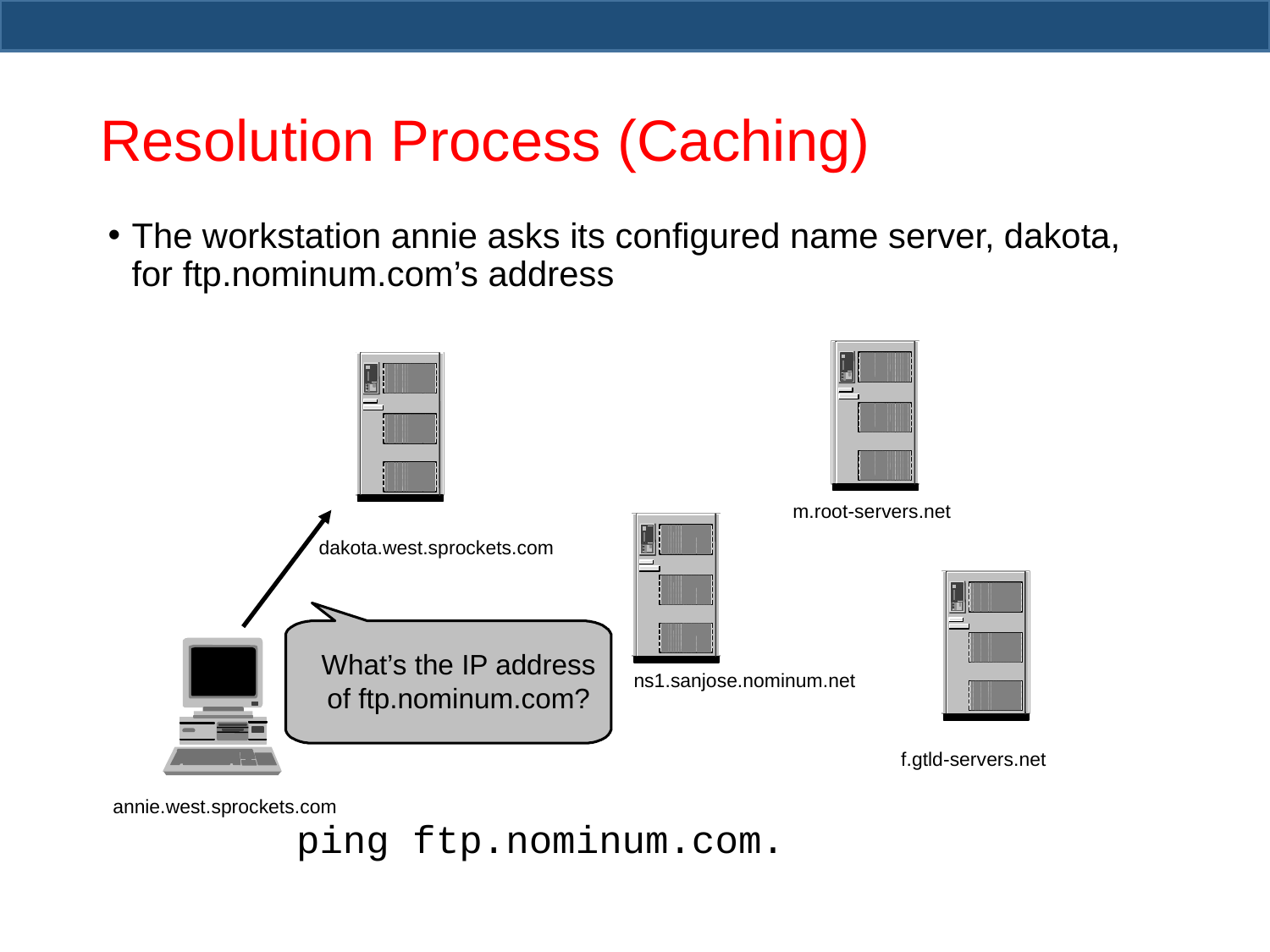

# Resolution Process (Caching)
The workstation annie asks its configured name server, dakota, for ftp.nominum.com’s address

m.root-servers.net

dakota.west.sprockets.com

What’s the IP address of ftp.nominum.com?

ns1.sanjose.nominum.net
f.gtld-servers.net
annie.west.sprockets.com
ping ftp.nominum.com.